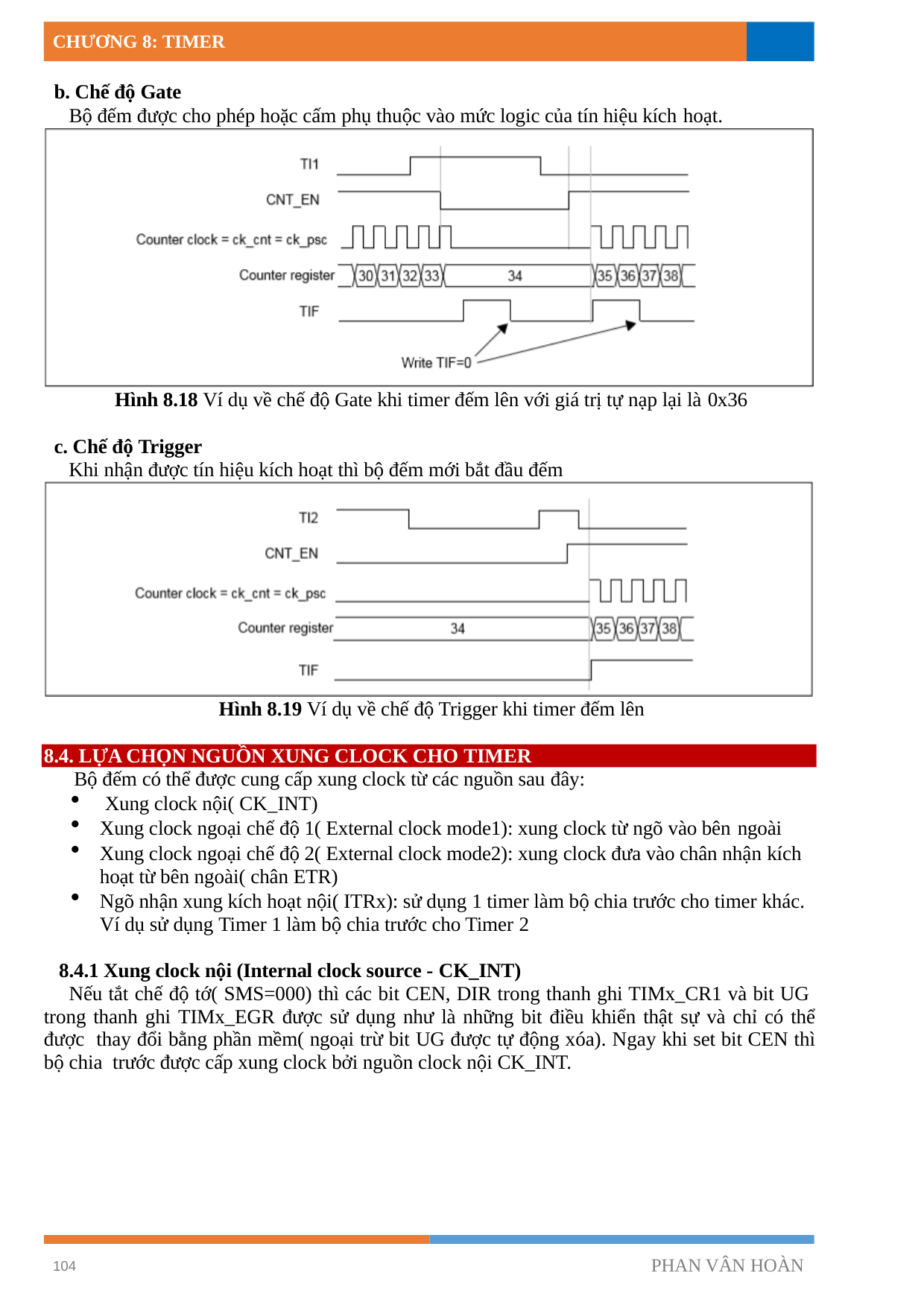

CHƯƠNG 8: TIMER

b. Chế độ Gate
Bộ đếm được cho phép hoặc cấm phụ thuộc vào mức logic của tín hiệu kích hoạt.

Hình 8.18 Ví dụ về chế độ Gate khi timer đếm lên với giá trị tự nạp lại là 0x36

c. Chế độ Trigger
Khi nhận được tín hiệu kích hoạt thì bộ đếm mới bắt đầu đếm

Hình 8.19 Ví dụ về chế độ Trigger khi timer đếm lên
8.4. LỰA CHỌN NGUỒN XUNG CLOCK CHO TIMER
Bộ đếm có thể được cung cấp xung clock từ các nguồn sau đây:
Xung clock nội( CK_INT)
Xung clock ngoại chế độ 1( External clock mode1): xung clock từ ngõ vào bên ngoài
Xung clock ngoại chế độ 2( External clock mode2): xung clock đưa vào chân nhận kích  hoạt từ bên ngoài( chân ETR)
Ngõ nhận xung kích hoạt nội( ITRx): sử dụng 1 timer làm bộ chia trước cho timer khác.  Ví dụ sử dụng Timer 1 làm bộ chia trước cho Timer 2

8.4.1 Xung clock nội (Internal clock source - CK_INT)
Nếu tắt chế độ tớ( SMS=000) thì các bit CEN, DIR trong thanh ghi TIMx_CR1 và bit UG  trong thanh ghi TIMx_EGR được sử dụng như là những bit điều khiển thật sự và chỉ có thể được  thay đổi bằng phần mềm( ngoại trừ bit UG được tự động xóa). Ngay khi set bit CEN thì bộ chia  trước được cấp xung clock bởi nguồn clock nội CK_INT.

PHAN VÂN HOÀN
104